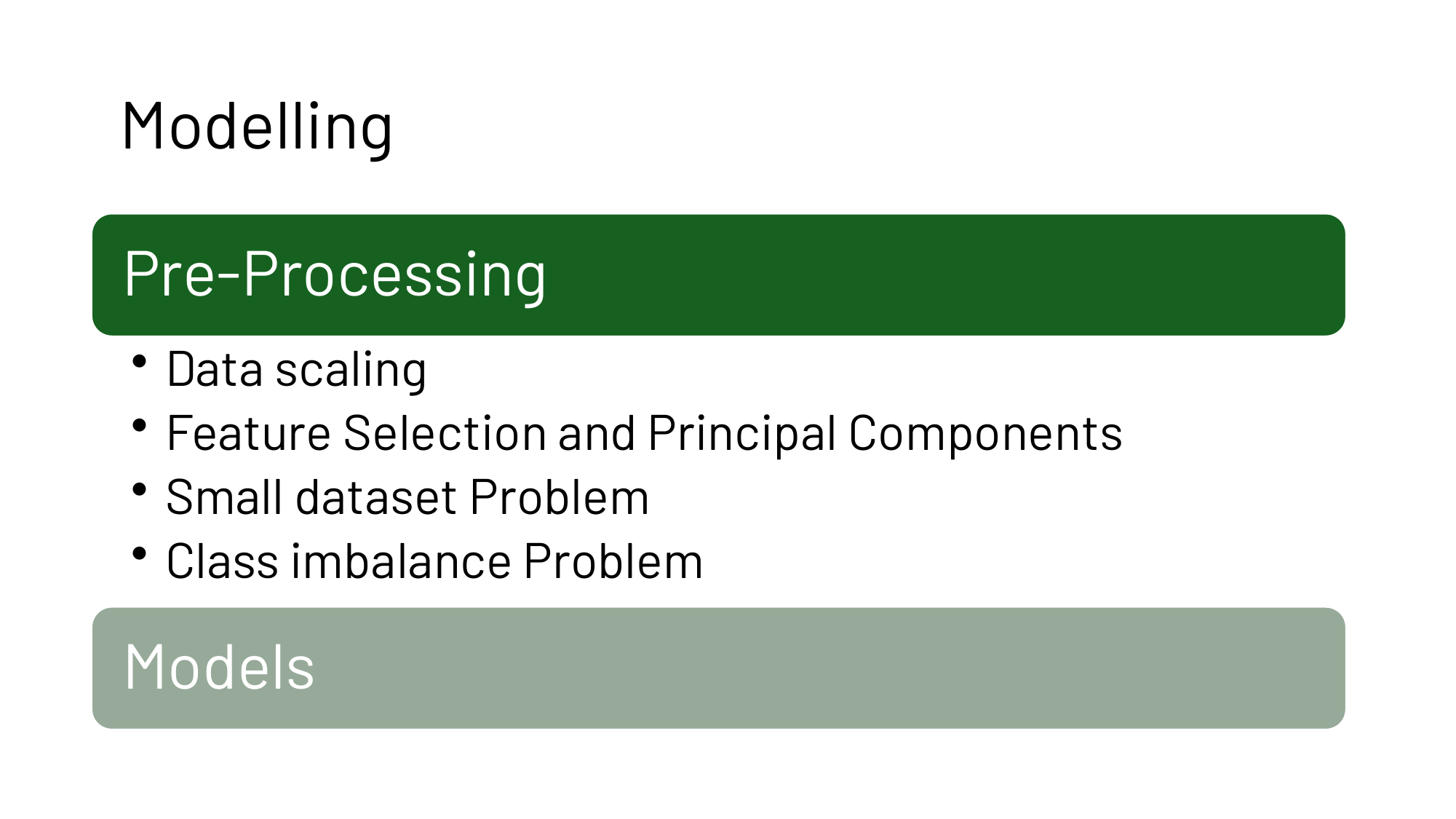

# Modelling
Pre-Processing
Data scaling
Feature Selection and Principal Components
Small dataset Problem
Class imbalance Problem
Models